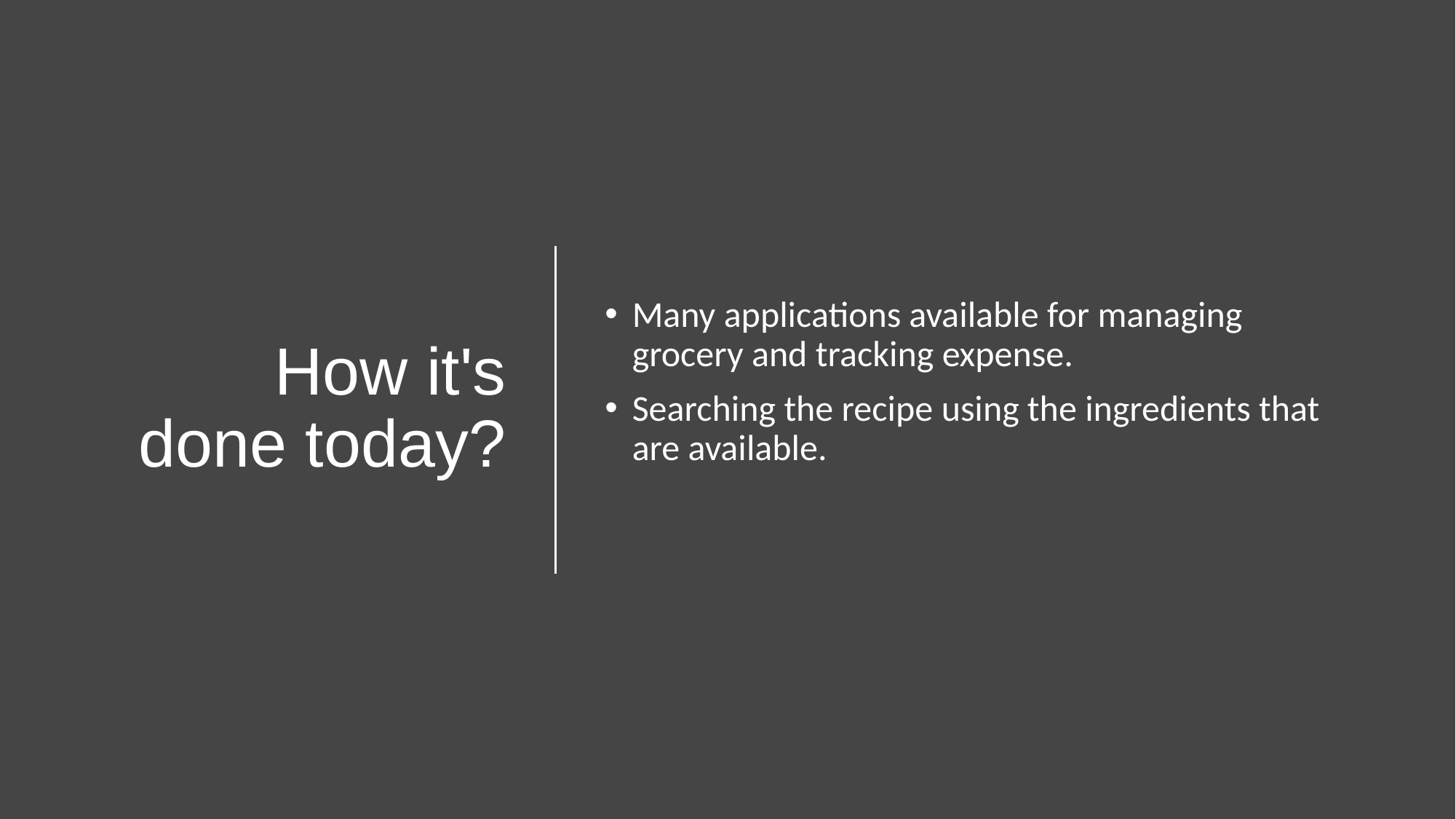

# How it's done today?
Many applications available for managing grocery and tracking expense.
Searching the recipe using the ingredients that are available.